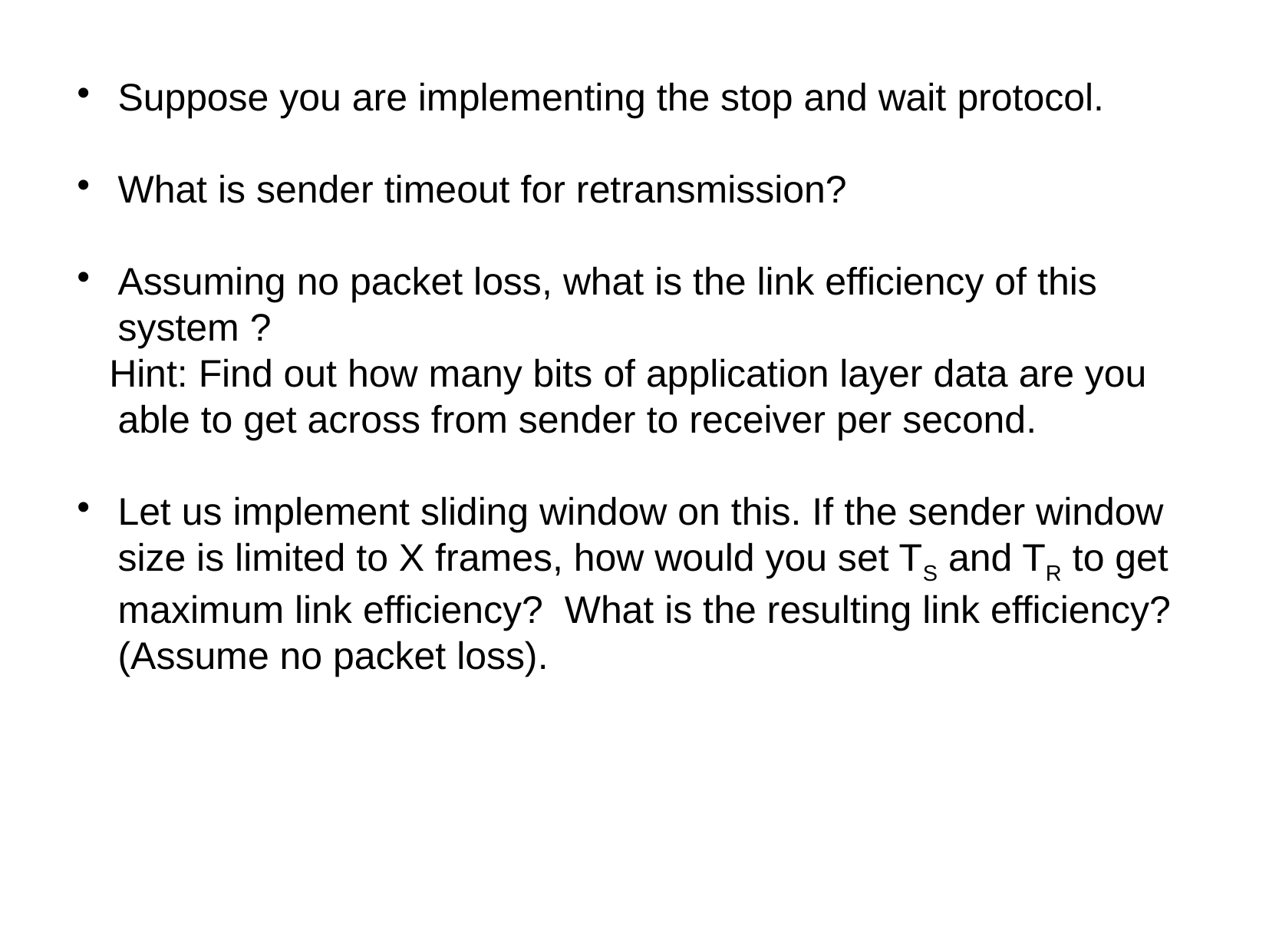

Suppose you are implementing the stop and wait protocol.

What is sender timeout for retransmission?

Assuming no packet loss, what is the link efficiency of this system ?
   Hint: Find out how many bits of application layer data are you able to get across from sender to receiver per second.

Let us implement sliding window on this. If the sender window size is limited to X frames, how would you set TS and TR to get maximum link efficiency?  What is the resulting link efficiency? (Assume no packet loss).